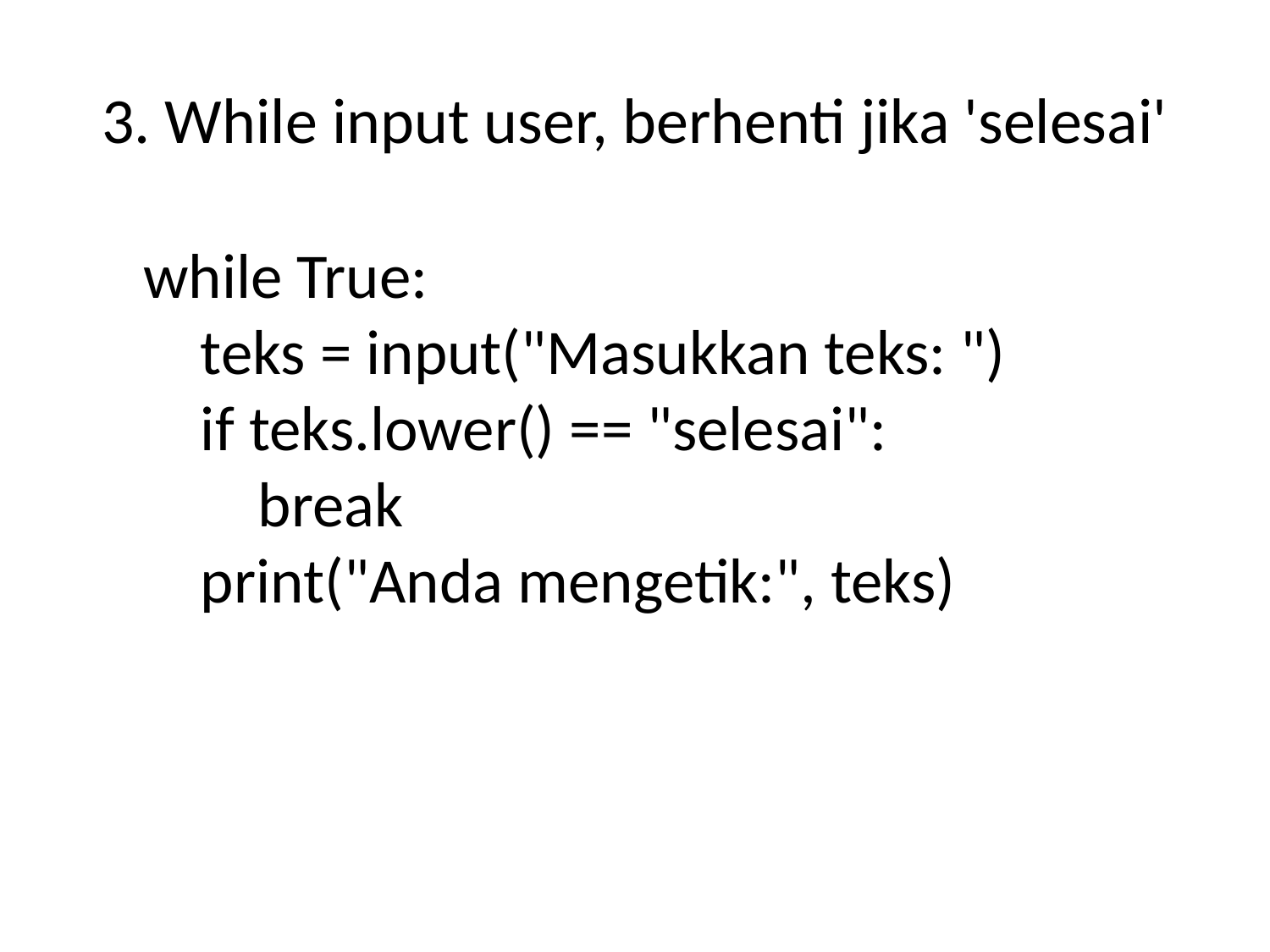

# 3. While input user, berhenti jika 'selesai'

while True:
    teks = input("Masukkan teks: ")
    if teks.lower() == "selesai":
        break
    print("Anda mengetik:", teks)